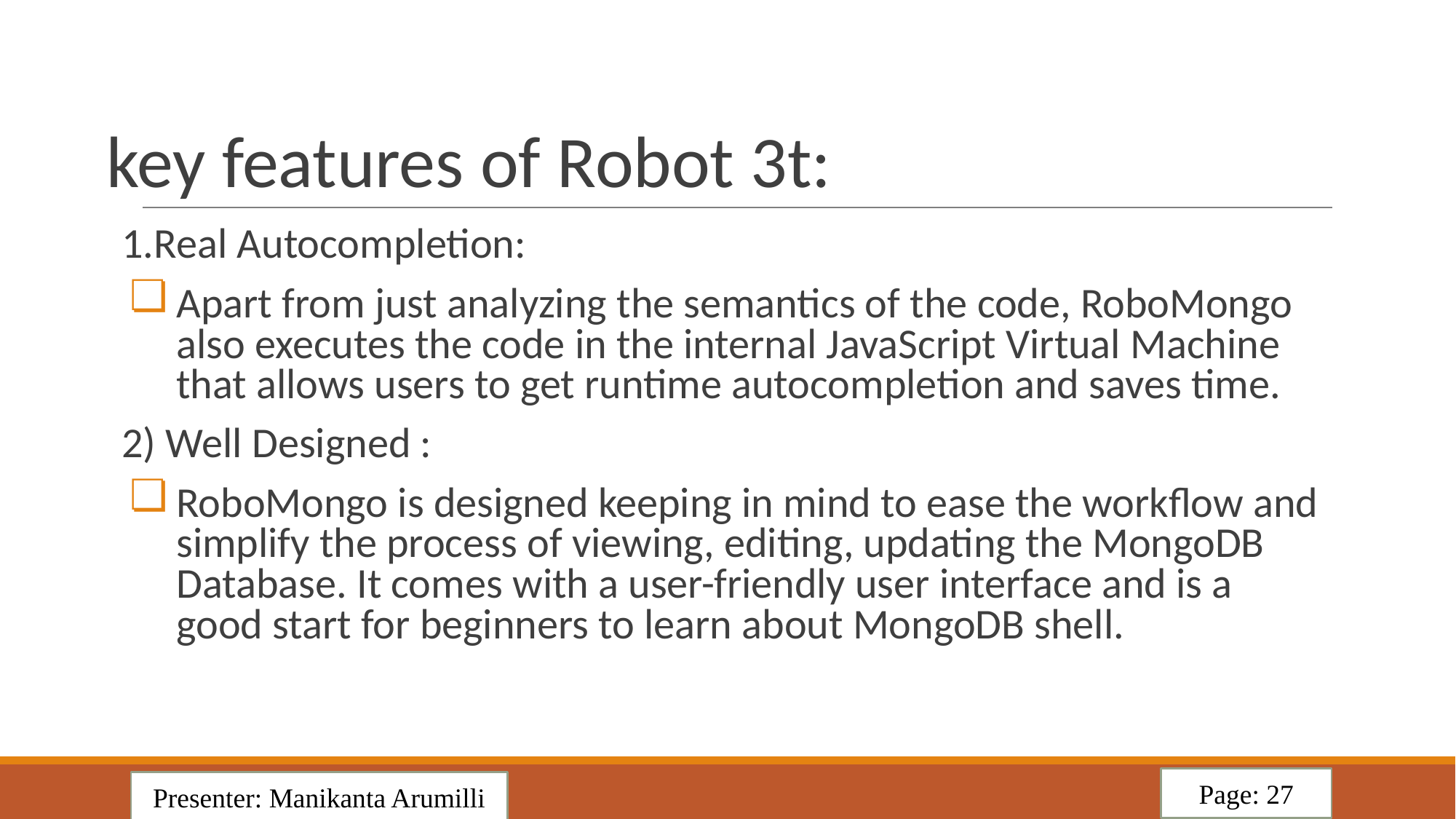

# key features of Robot 3t:
1.Real Autocompletion:
Apart from just analyzing the semantics of the code, RoboMongo also executes the code in the internal JavaScript Virtual Machine that allows users to get runtime autocompletion and saves time.
2) Well Designed :
RoboMongo is designed keeping in mind to ease the workflow and simplify the process of viewing, editing, updating the MongoDB Database. It comes with a user-friendly user interface and is a good start for beginners to learn about MongoDB shell.

Page: 27
Presenter: Manikanta Arumilli